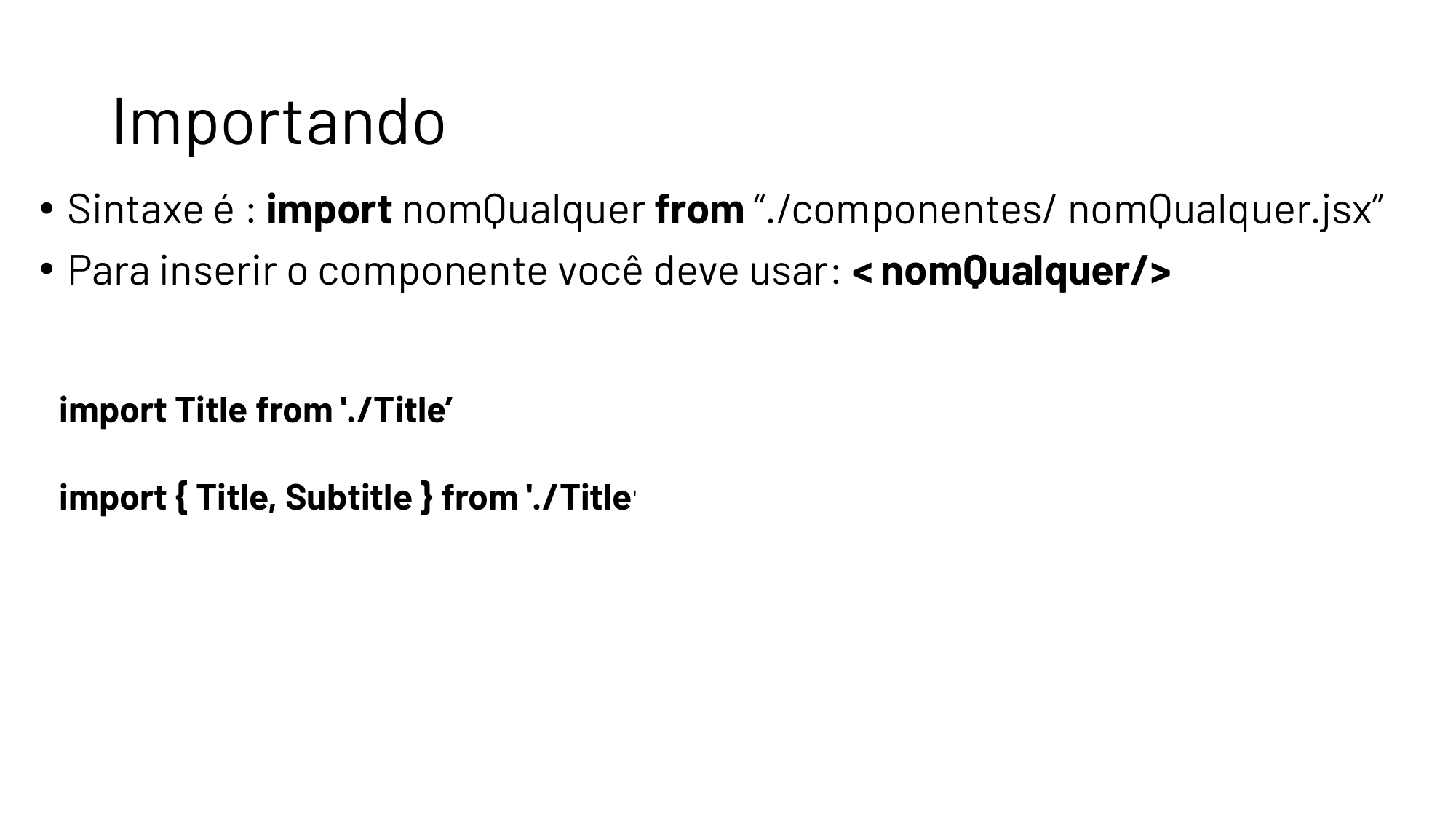

# Importando
Sintaxe é : import nomQualquer from “./componentes/ nomQualquer.jsx”
Para inserir o componente você deve usar: < nomQualquer/>
import Title from './Title’

import { Title, Subtitle } from './Title'